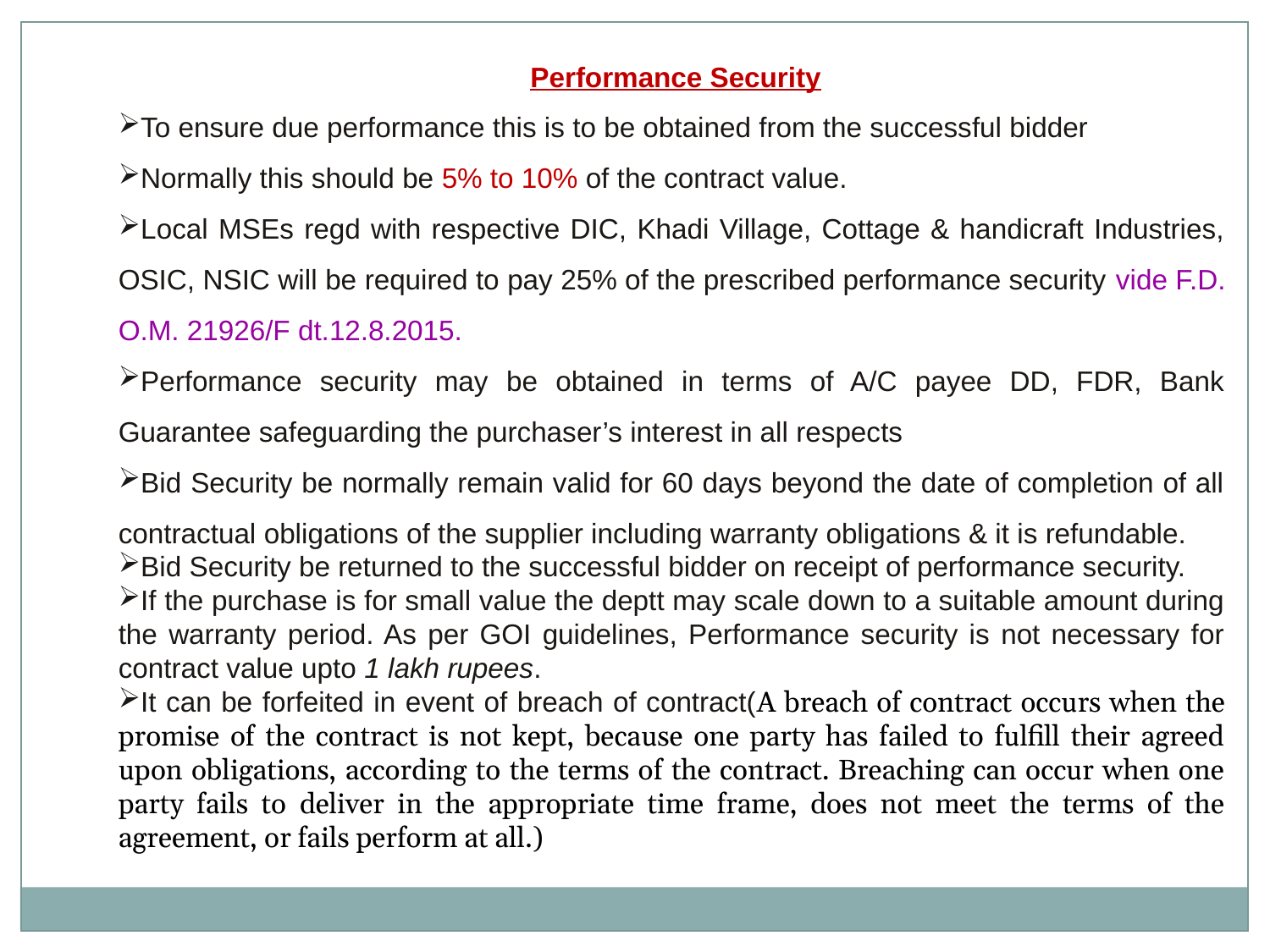

Performance Security
To ensure due performance this is to be obtained from the successful bidder
Normally this should be 5% to 10% of the contract value.
Local MSEs regd with respective DIC, Khadi Village, Cottage & handicraft Industries, OSIC, NSIC will be required to pay 25% of the prescribed performance security vide F.D. O.M. 21926/F dt.12.8.2015.
Performance security may be obtained in terms of A/C payee DD, FDR, Bank Guarantee safeguarding the purchaser’s interest in all respects
Bid Security be normally remain valid for 60 days beyond the date of completion of all contractual obligations of the supplier including warranty obligations & it is refundable.
Bid Security be returned to the successful bidder on receipt of performance security.
If the purchase is for small value the deptt may scale down to a suitable amount during the warranty period. As per GOI guidelines, Performance security is not necessary for contract value upto 1 lakh rupees.
It can be forfeited in event of breach of contract(A breach of contract occurs when the promise of the contract is not kept, because one party has failed to fulfill their agreed upon obligations, according to the terms of the contract. Breaching can occur when one party fails to deliver in the appropriate time frame, does not meet the terms of the agreement, or fails perform at all.)